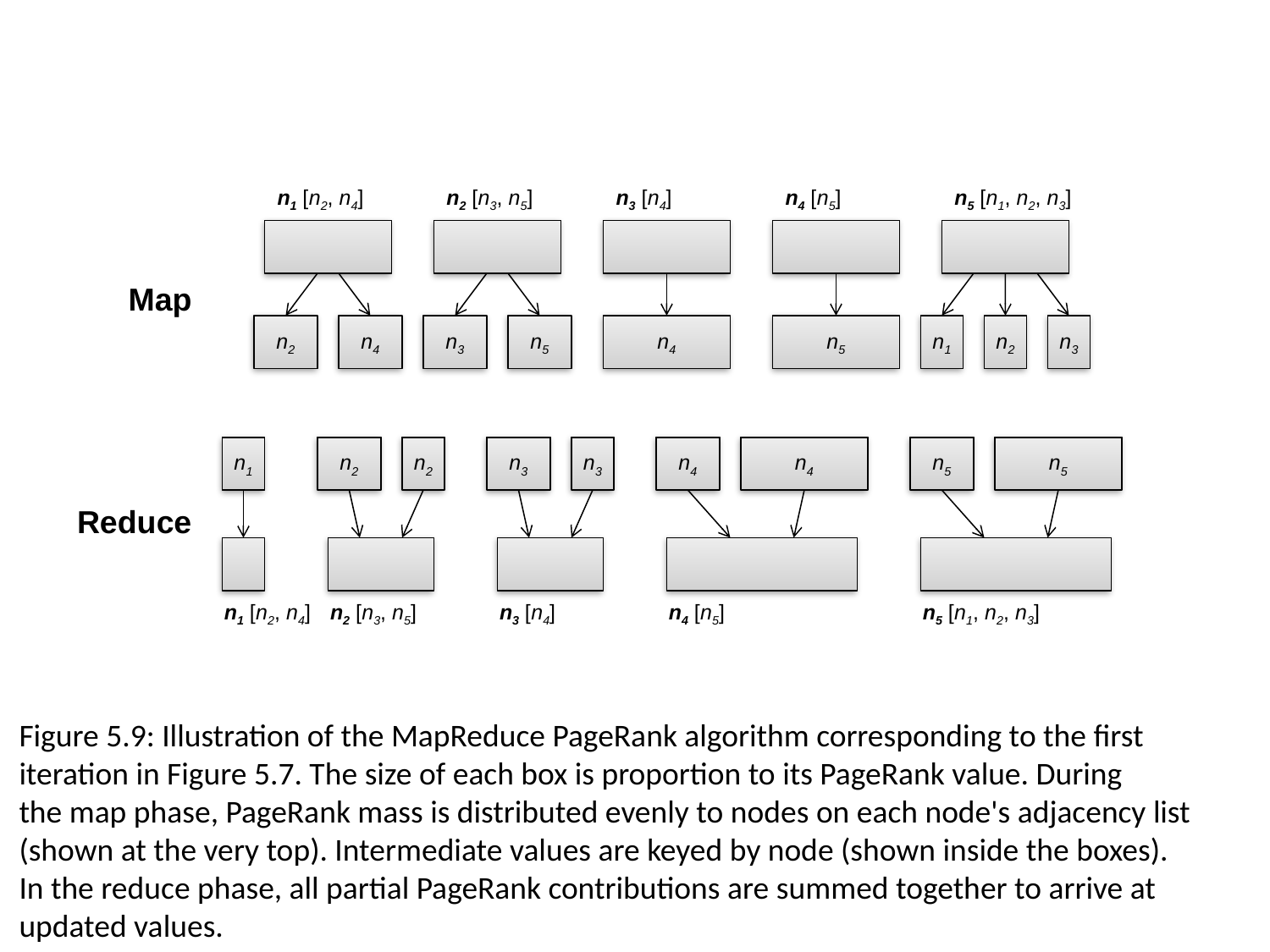

| n1 [n2, n4] |
| --- |
| n2 [n3, n5] |
| --- |
| n3 [n4] |
| --- |
| n4 [n5] |
| --- |
| n5 [n1, n2, n3] |
| --- |

Map
n2
n4
n3
n5
n4
n5
n1
n2
n3
n1
n2
n2
n3
n3
n4
n4
n5
n5
Reduce

| n1 [n2, n4] |
| --- |
| n2 [n3, n5] |
| --- |
| n3 [n4] |
| --- |
| n4 [n5] |
| --- |
| n5 [n1, n2, n3] |
| --- |
Figure 5.9: Illustration of the MapReduce PageRank algorithm corresponding to the first
iteration in Figure 5.7. The size of each box is proportion to its PageRank value. During
the map phase, PageRank mass is distributed evenly to nodes on each node's adjacency list
(shown at the very top). Intermediate values are keyed by node (shown inside the boxes).
In the reduce phase, all partial PageRank contributions are summed together to arrive at
updated values.